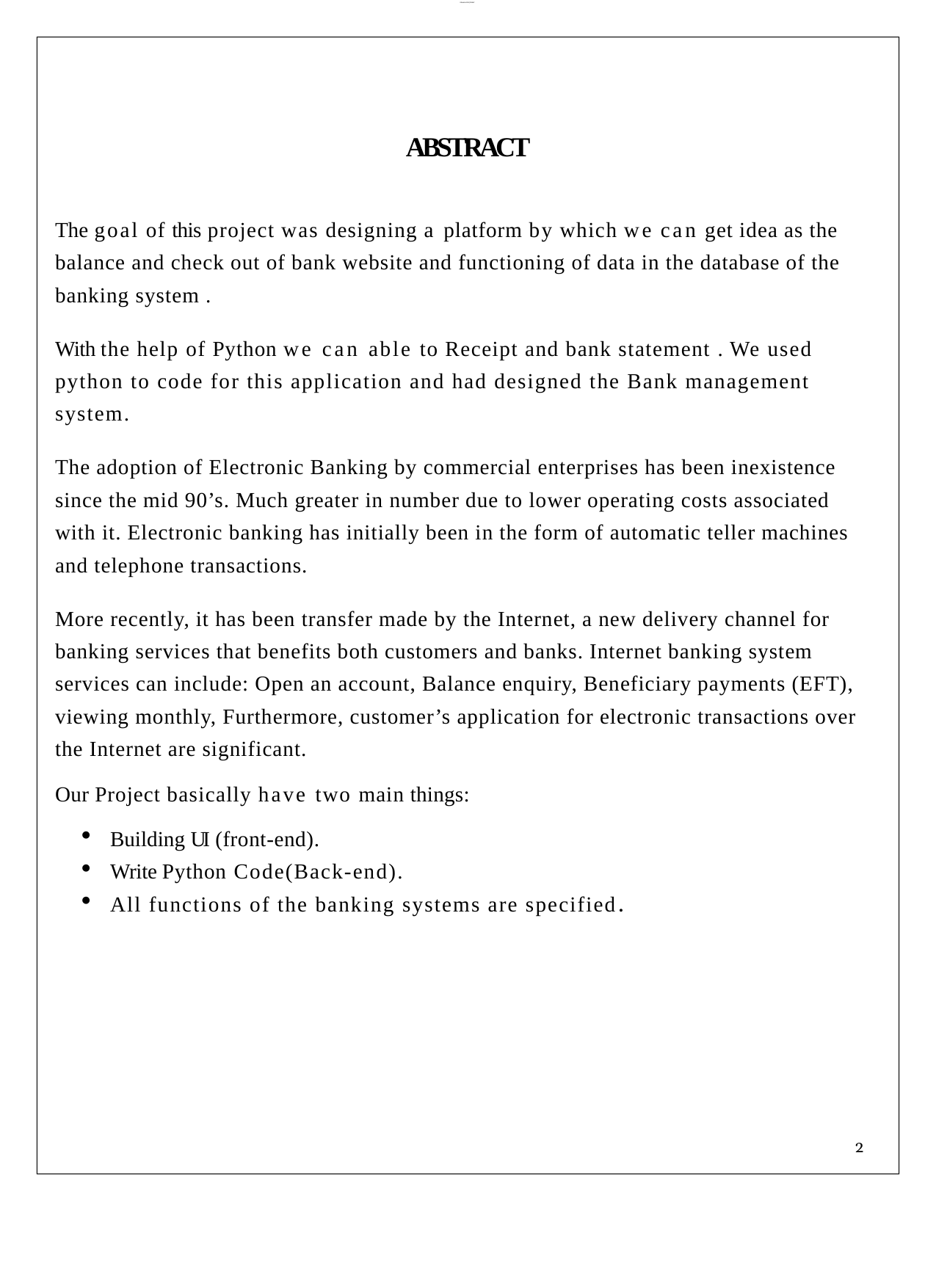

lOMoARcPSD|7281087

ABSTRACT

The goal of this project was designing a platform by which we can get idea as the balance and check out of bank website and functioning of data in the database of the banking system .
With the help of Python we can able to Receipt and bank statement . We used python to code for this application and had designed the Bank management system.
The adoption of Electronic Banking by commercial enterprises has been inexistence since the mid 90’s. Much greater in number due to lower operating costs associated with it. Electronic banking has initially been in the form of automatic teller machines and telephone transactions.
More recently, it has been transfer made by the Internet, a new delivery channel for banking services that benefits both customers and banks. Internet banking system services can include: Open an account, Balance enquiry, Beneficiary payments (EFT), viewing monthly, Furthermore, customer’s application for electronic transactions over the Internet are significant.
Our Project basically have two main things:
Building UI (front-end).
Write Python Code(Back-end).
All functions of the banking systems are specified.
2